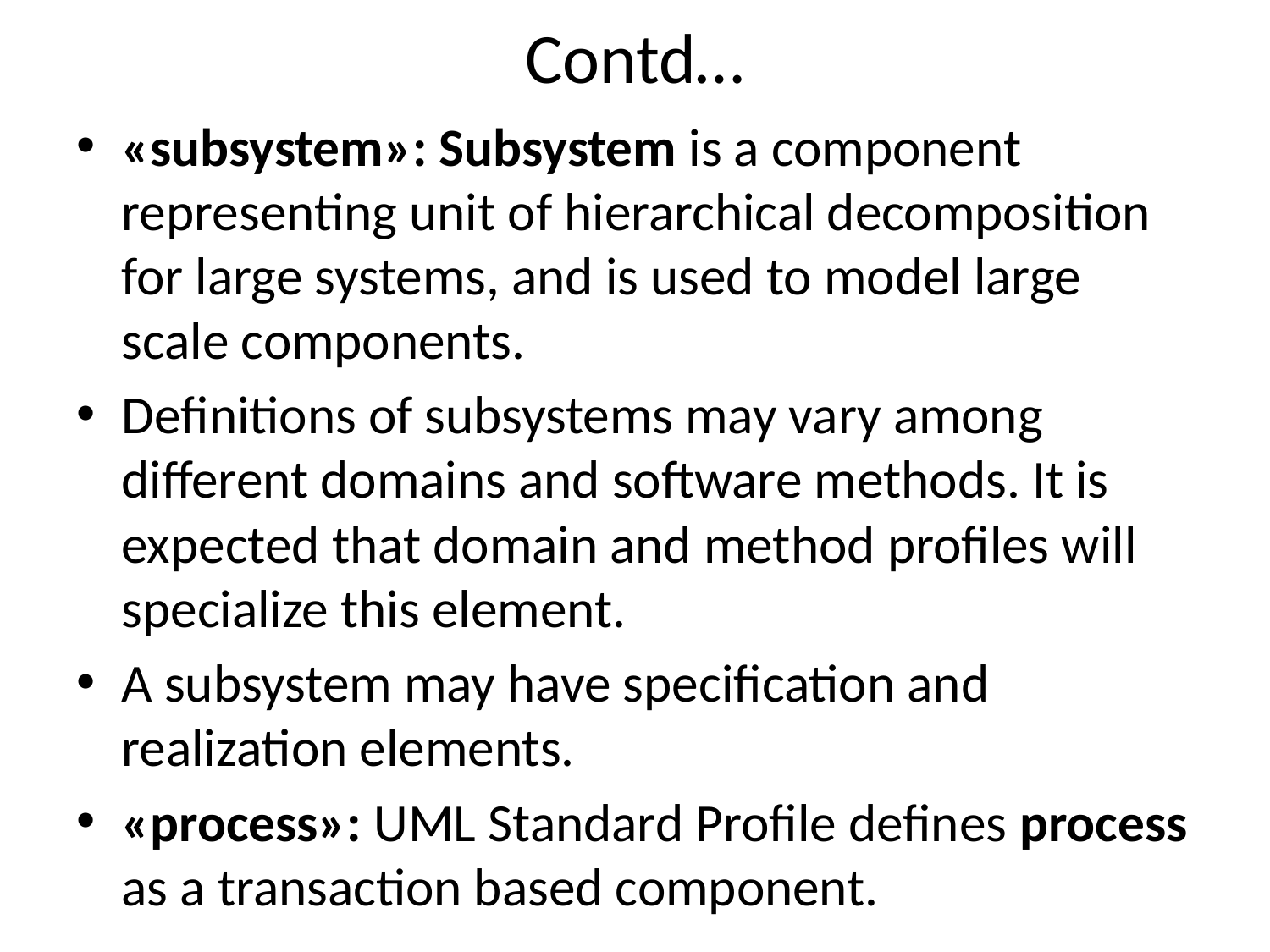

# Contd…
«subsystem»: Subsystem is a component representing unit of hierarchical decomposition for large systems, and is used to model large scale components.
Definitions of subsystems may vary among different domains and software methods. It is expected that domain and method profiles will specialize this element.
A subsystem may have specification and realization elements.
«process»: UML Standard Profile defines process as a transaction based component.